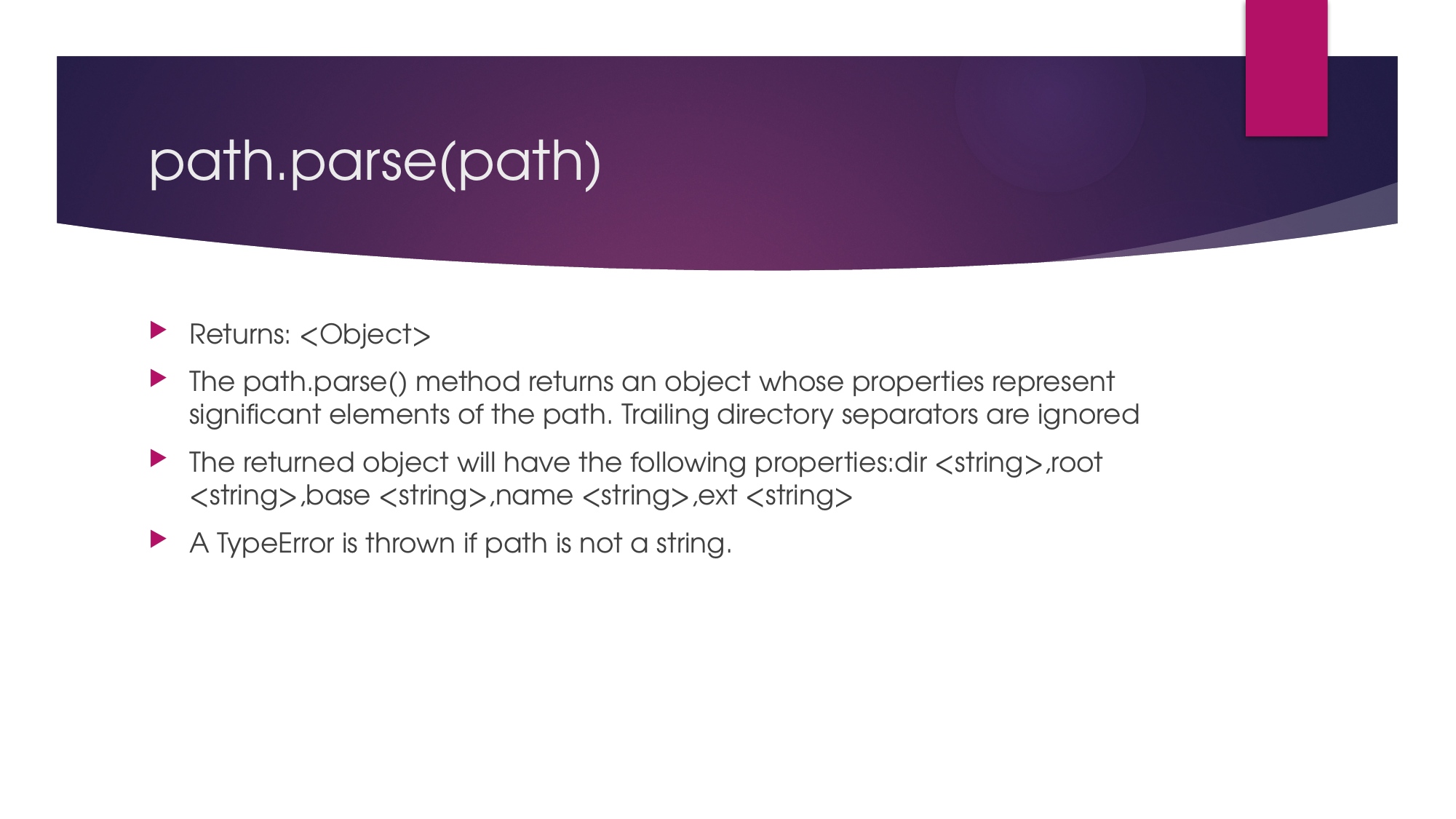

# path.parse(path)
Returns: <Object>
The path.parse() method returns an object whose properties represent significant elements of the path. Trailing directory separators are ignored
The returned object will have the following properties:dir <string>,root <string>,base <string>,name <string>,ext <string>
A TypeError is thrown if path is not a string.